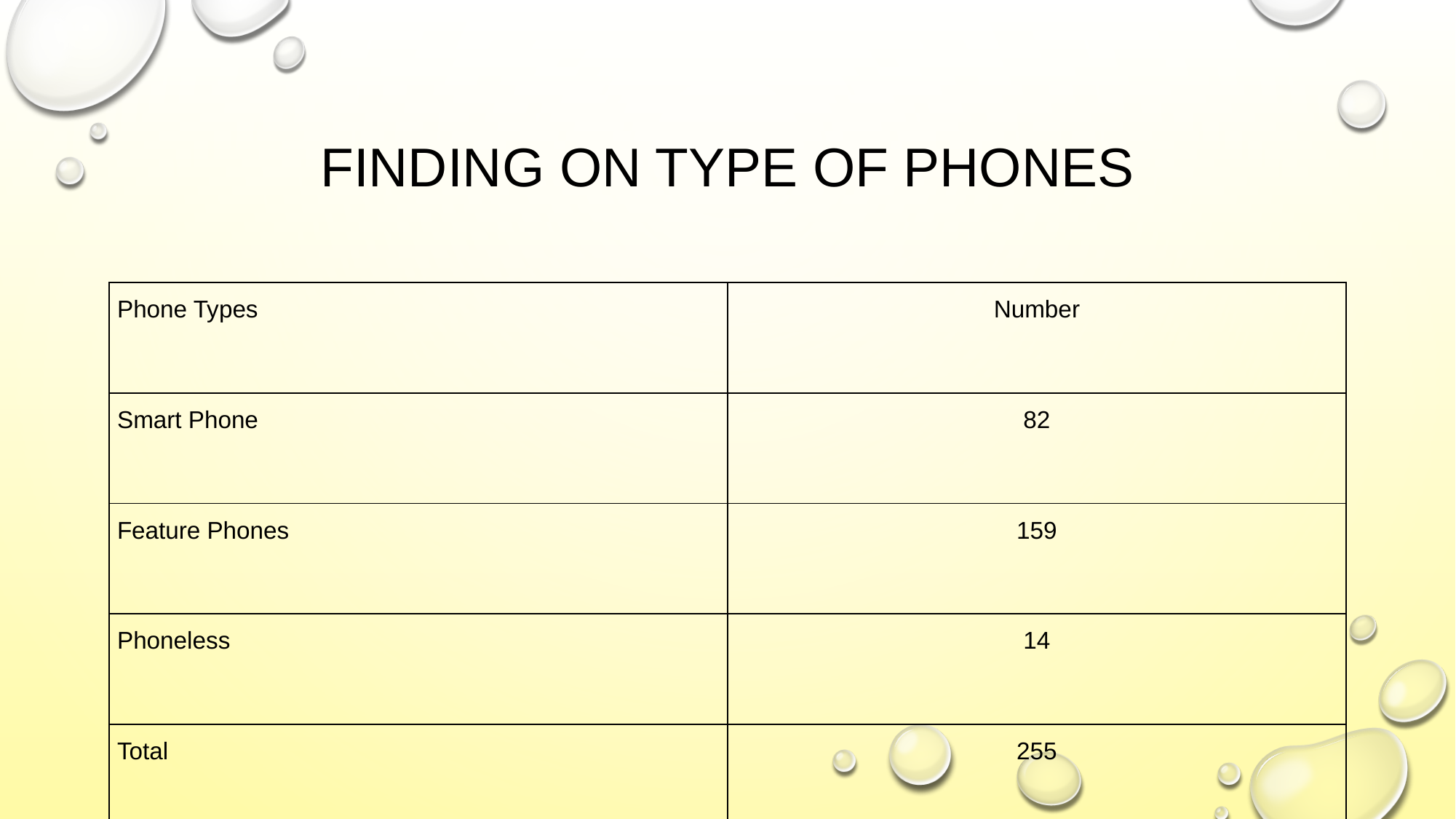

# FINDING ON TYPE OF PHONES
| Phone Types | Number |
| --- | --- |
| Smart Phone | 82 |
| Feature Phones | 159 |
| Phoneless | 14 |
| Total | 255 |